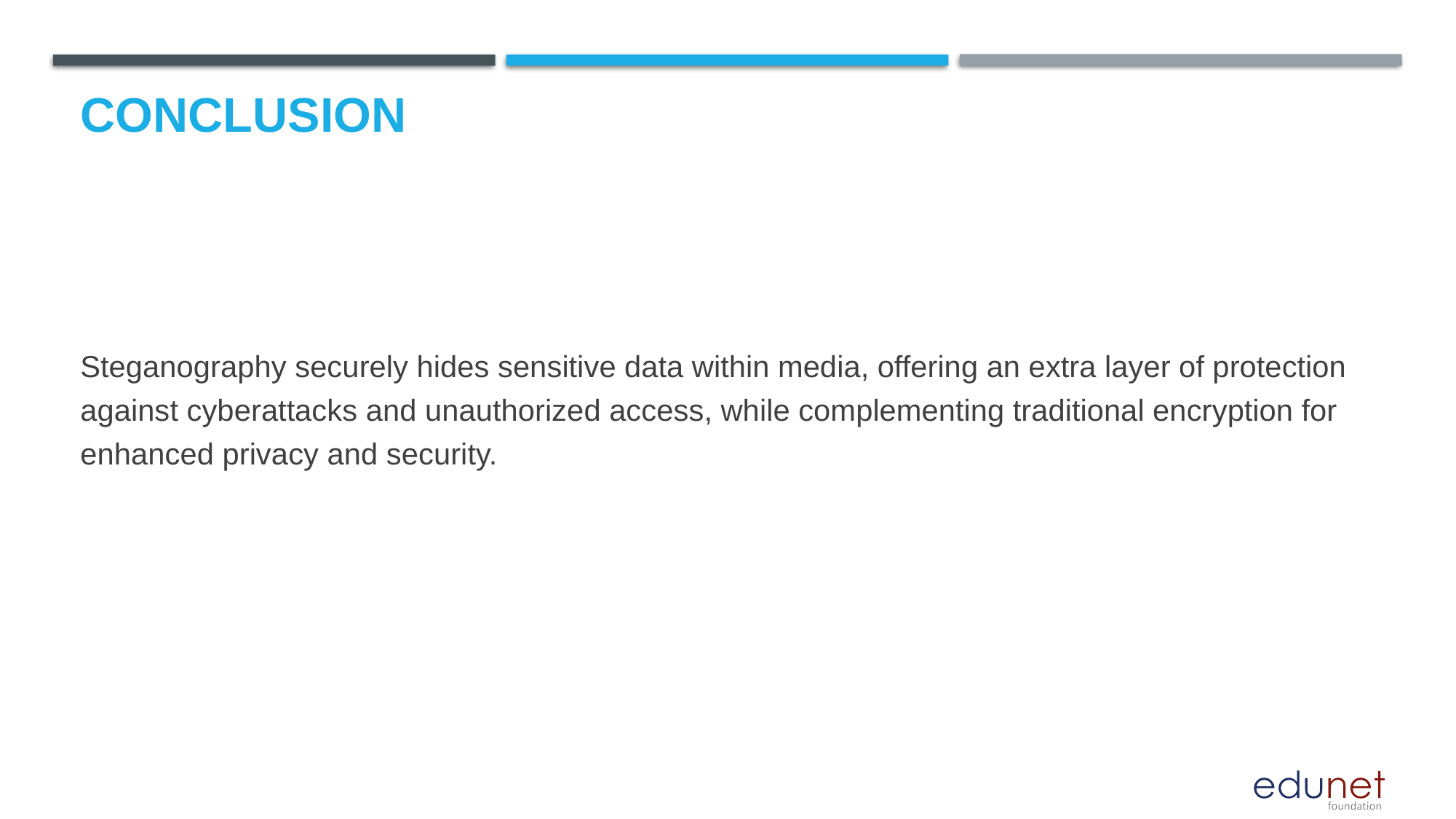

# Conclusion
Steganography securely hides sensitive data within media, offering an extra layer of protection against cyberattacks and unauthorized access, while complementing traditional encryption for enhanced privacy and security.